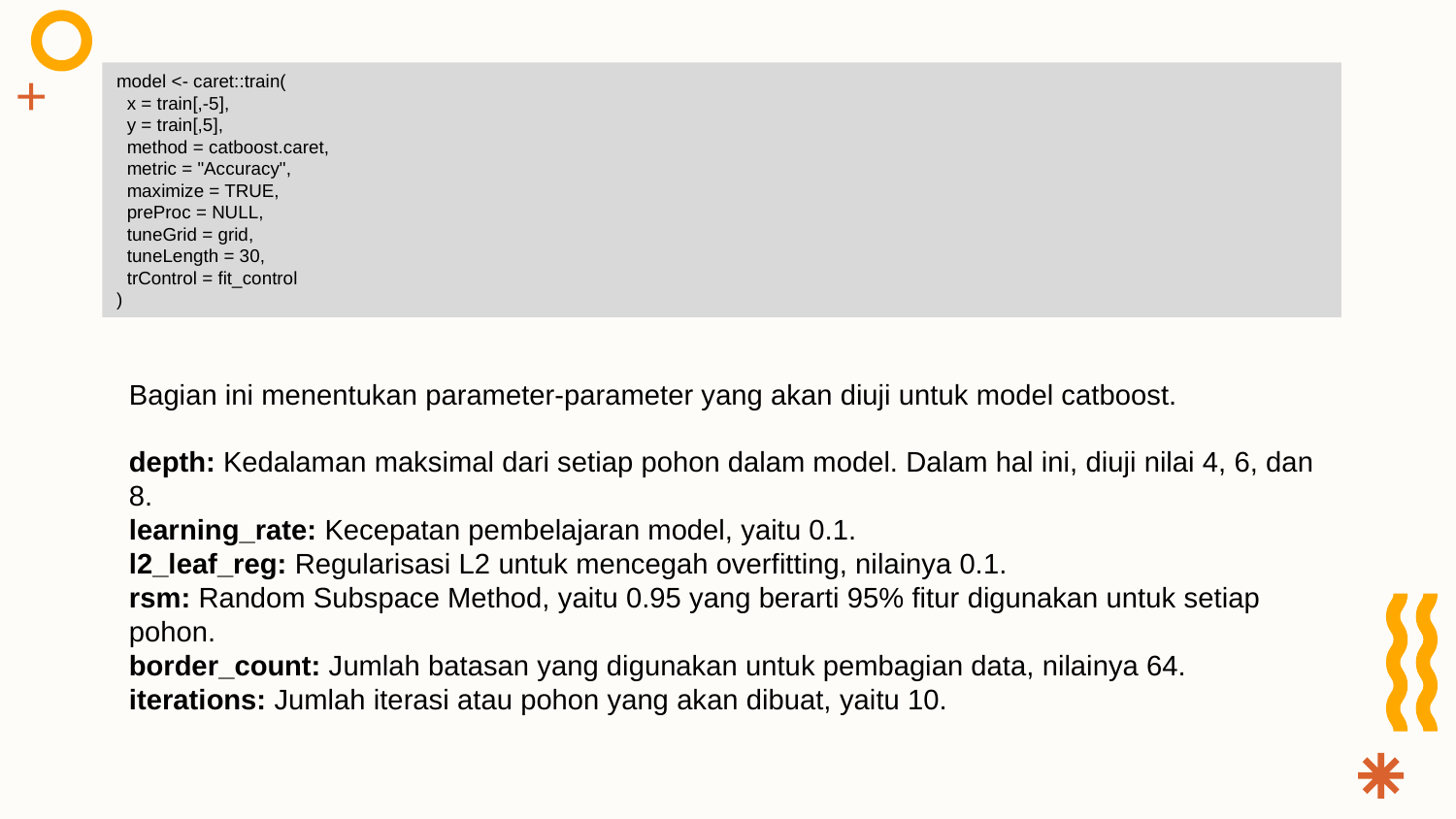

model <- caret::train(
  x = train[,-5],
  y = train[,5],
  method = catboost.caret,
  metric = "Accuracy",
  maximize = TRUE,
  preProc = NULL,
  tuneGrid = grid,
  tuneLength = 30,
  trControl = fit_control
)
#
Bagian ini menentukan parameter-parameter yang akan diuji untuk model catboost.

depth: Kedalaman maksimal dari setiap pohon dalam model. Dalam hal ini, diuji nilai 4, 6, dan 8.
learning_rate: Kecepatan pembelajaran model, yaitu 0.1.
l2_leaf_reg: Regularisasi L2 untuk mencegah overfitting, nilainya 0.1.
rsm: Random Subspace Method, yaitu 0.95 yang berarti 95% fitur digunakan untuk setiap pohon.
border_count: Jumlah batasan yang digunakan untuk pembagian data, nilainya 64.
iterations: Jumlah iterasi atau pohon yang akan dibuat, yaitu 10.